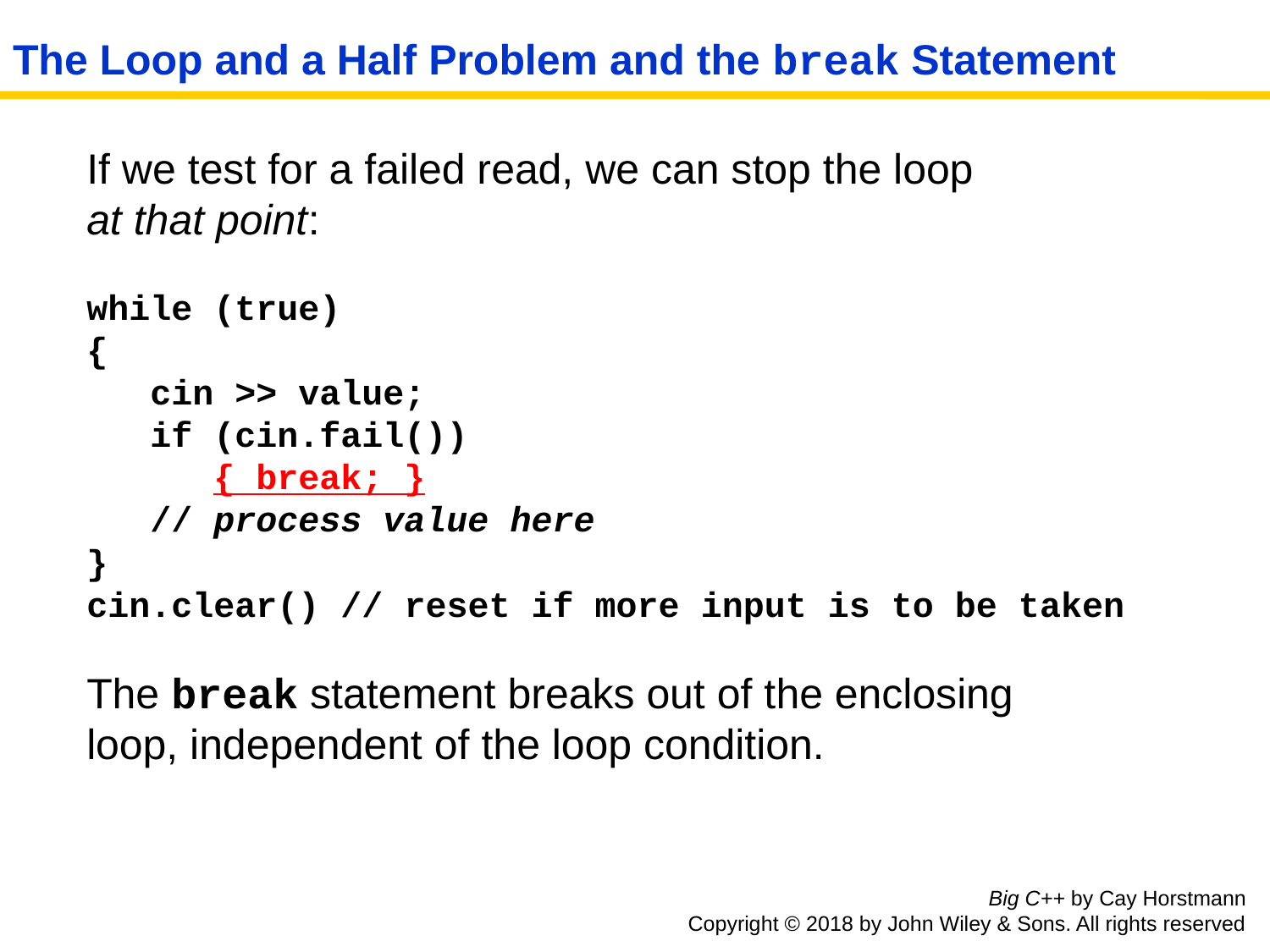

# The Loop and a Half Problem and the break Statement
If we test for a failed read, we can stop the loop
at that point:

while (true)
{
   cin >> value;
   if (cin.fail())
	{ break; }
   // process value here
}
cin.clear() // reset if more input is to be taken

The break statement breaks out of the enclosing
loop, independent of the loop condition.
Big C++ by Cay Horstmann
Copyright © 2018 by John Wiley & Sons. All rights reserved